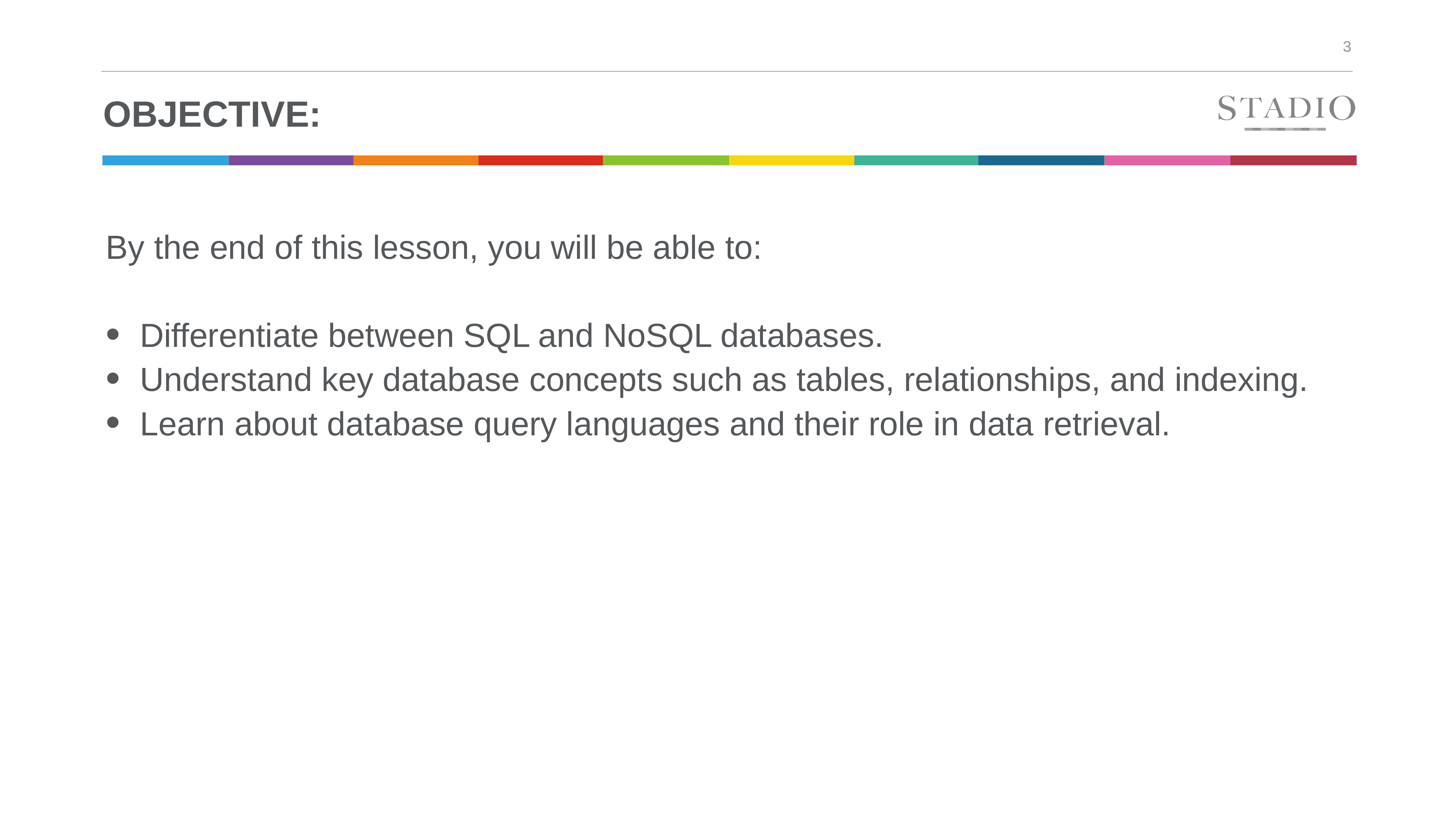

# Objective:
By the end of this lesson, you will be able to:

Differentiate between SQL and NoSQL databases.
Understand key database concepts such as tables, relationships, and indexing.
Learn about database query languages and their role in data retrieval.